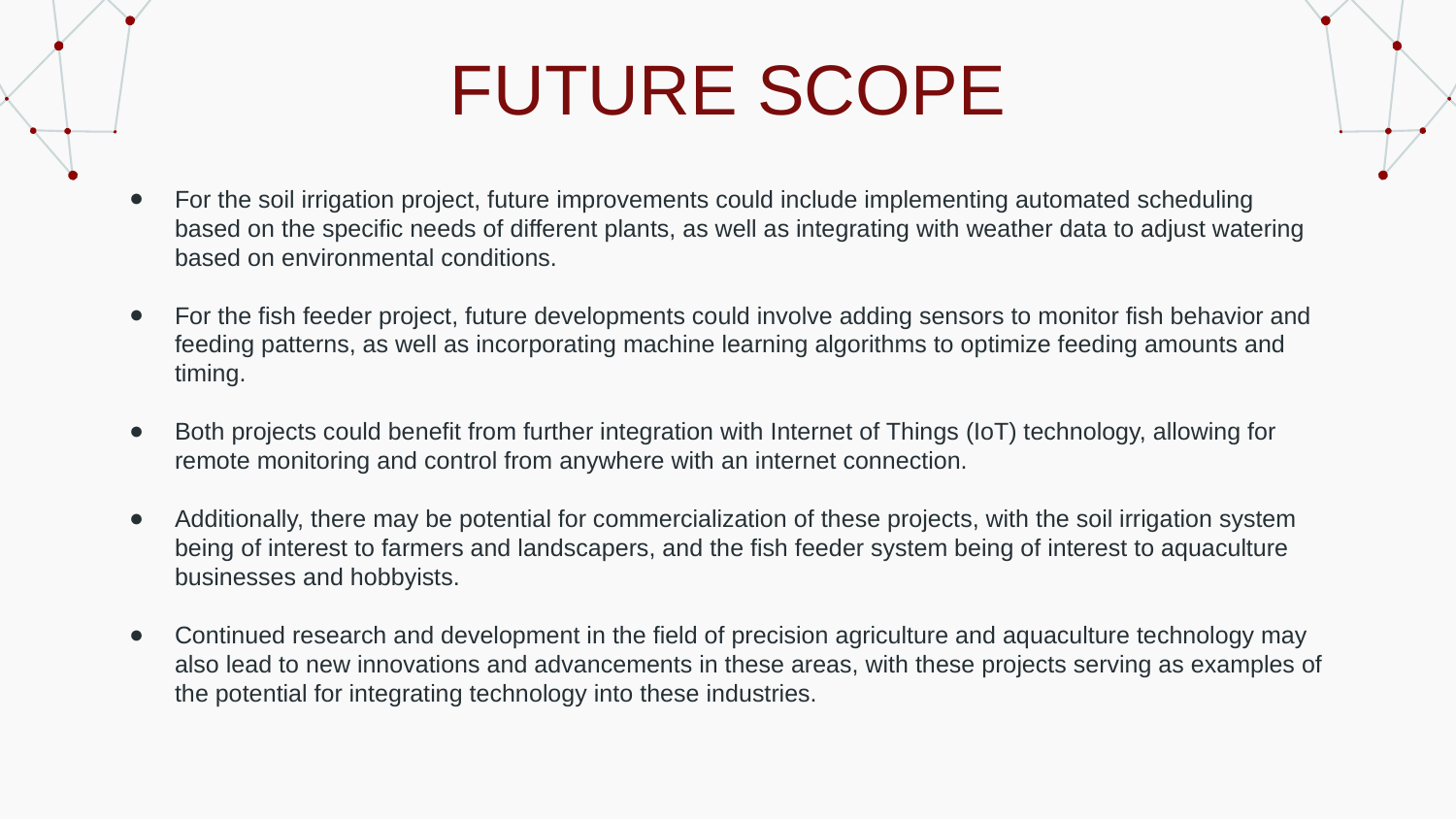

# FUTURE SCOPE
For the soil irrigation project, future improvements could include implementing automated scheduling based on the specific needs of different plants, as well as integrating with weather data to adjust watering based on environmental conditions.

For the fish feeder project, future developments could involve adding sensors to monitor fish behavior and feeding patterns, as well as incorporating machine learning algorithms to optimize feeding amounts and timing.

Both projects could benefit from further integration with Internet of Things (IoT) technology, allowing for remote monitoring and control from anywhere with an internet connection.

Additionally, there may be potential for commercialization of these projects, with the soil irrigation system being of interest to farmers and landscapers, and the fish feeder system being of interest to aquaculture businesses and hobbyists.

Continued research and development in the field of precision agriculture and aquaculture technology may also lead to new innovations and advancements in these areas, with these projects serving as examples of the potential for integrating technology into these industries.